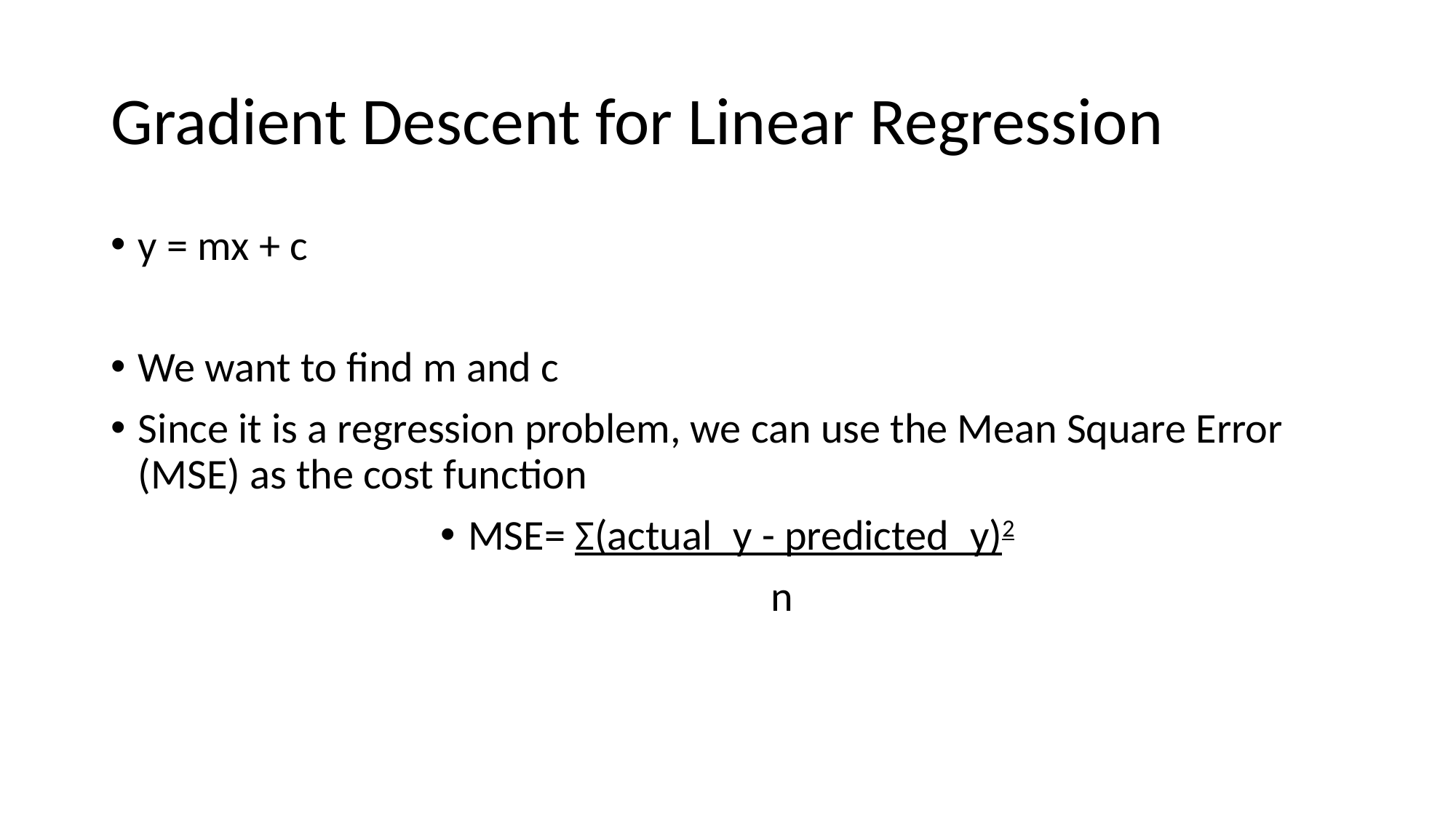

# Gradient Descent for Linear Regression
y = mx + c

We want to find m and c
Since it is a regression problem, we can use the Mean Square Error (MSE) as the cost function
MSE= Σ(actual_y - predicted_y)2
	n